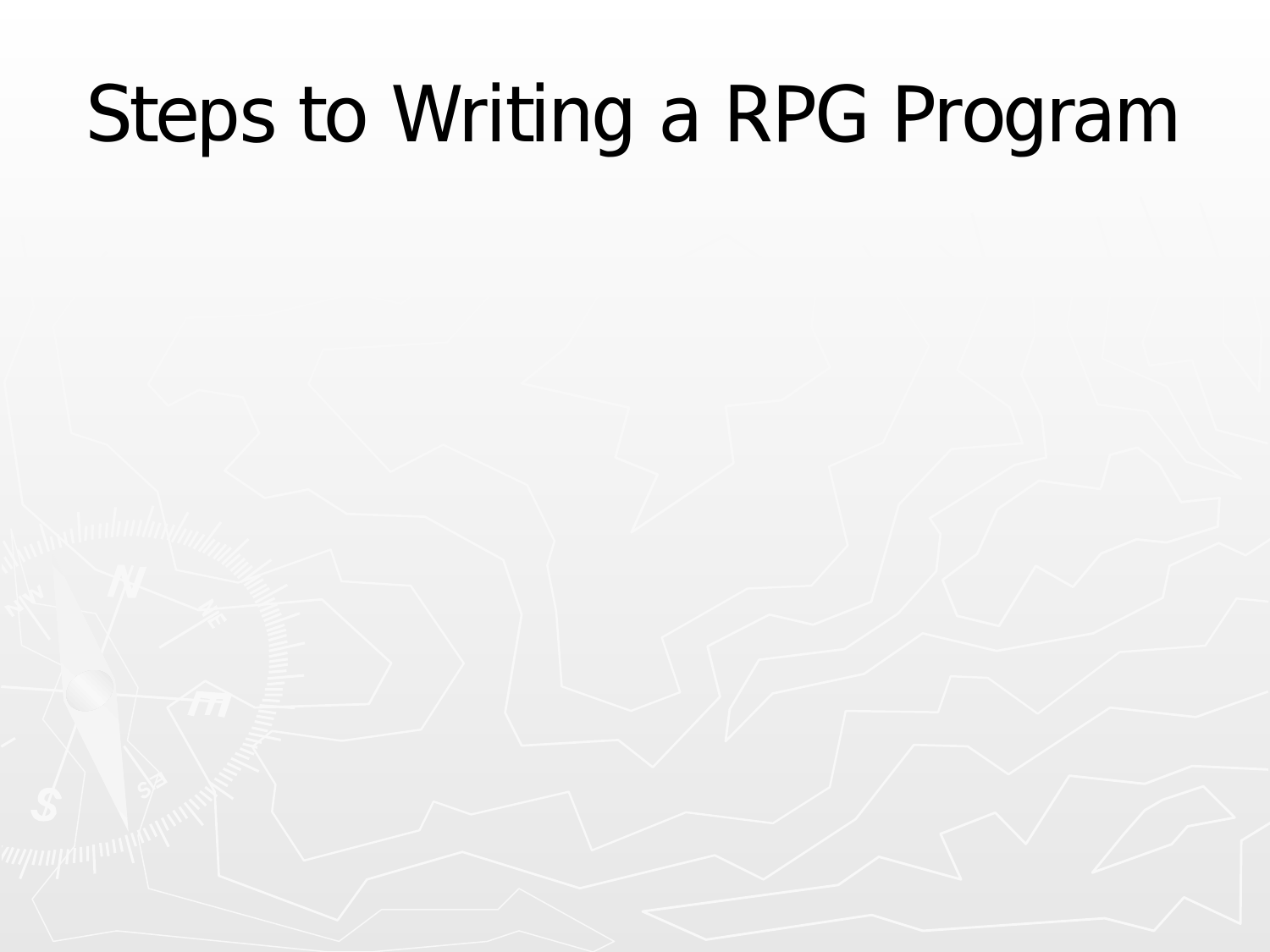

# Steps to Writing a RPG Program